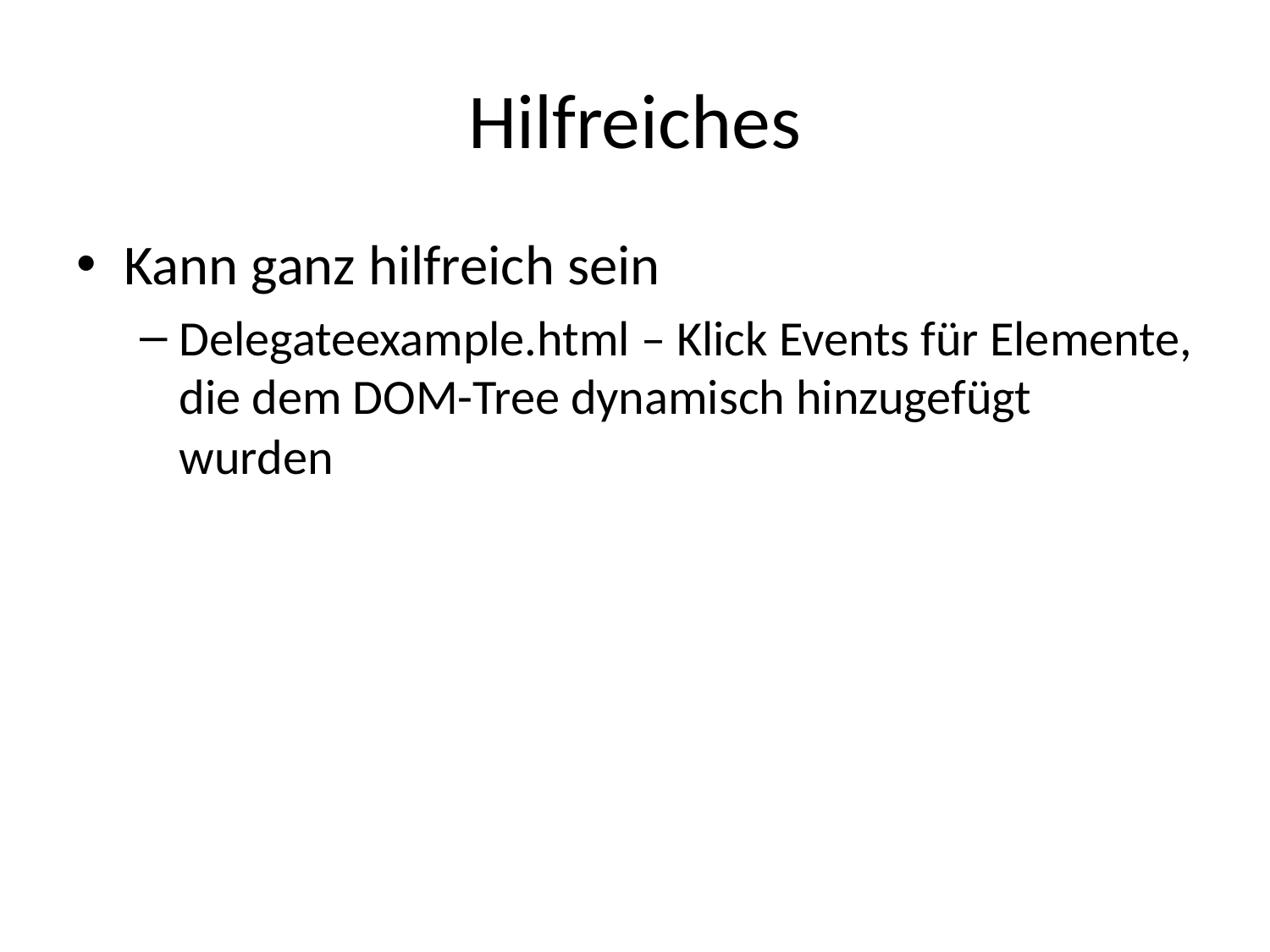

# Hilfreiches
Kann ganz hilfreich sein
Delegateexample.html – Klick Events für Elemente, die dem DOM-Tree dynamisch hinzugefügt wurden